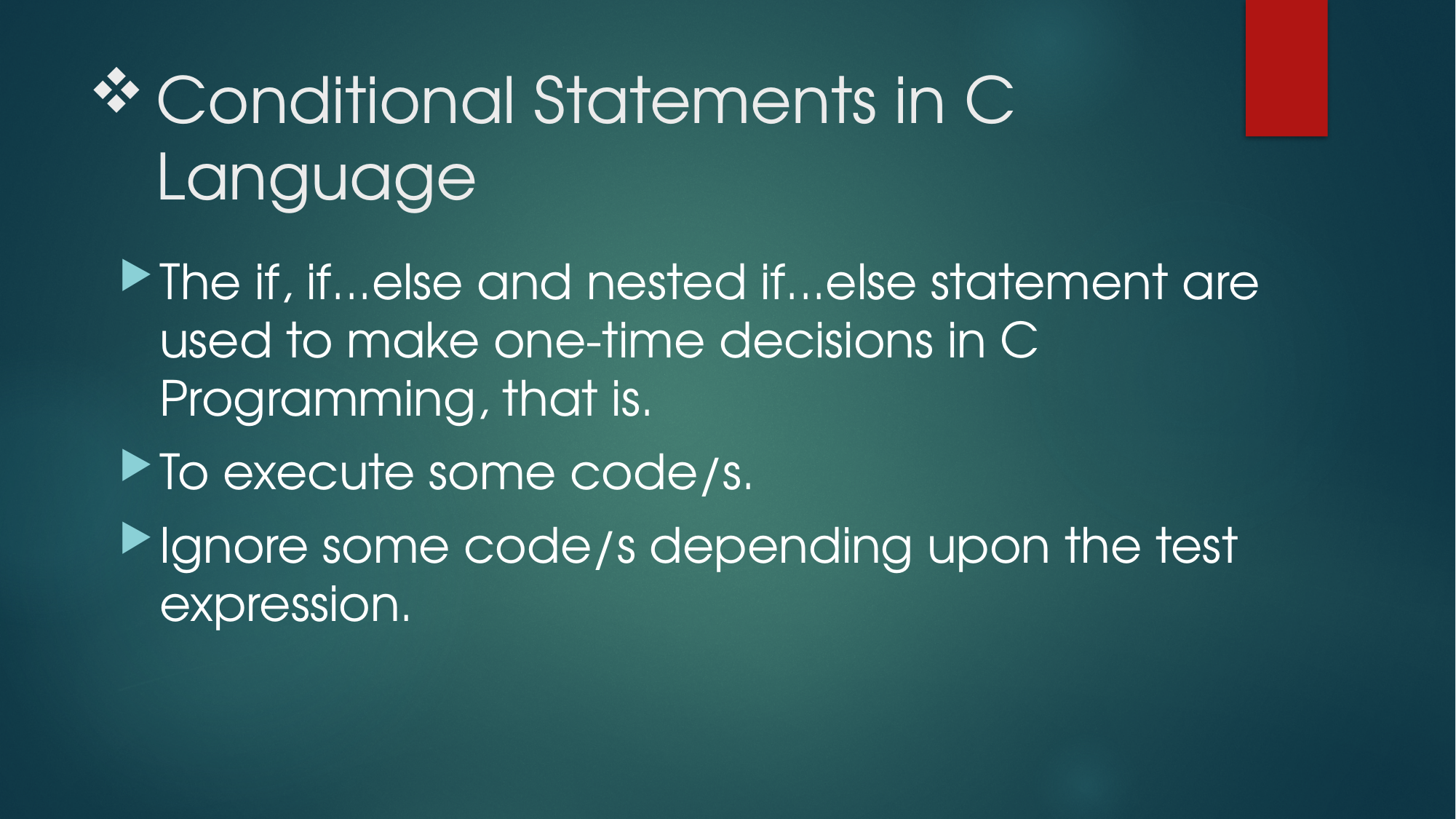

# Conditional Statements in C Language
The if, if...else and nested if...else statement are used to make one-time decisions in C Programming, that is.
To execute some code/s.
Ignore some code/s depending upon the test expression.